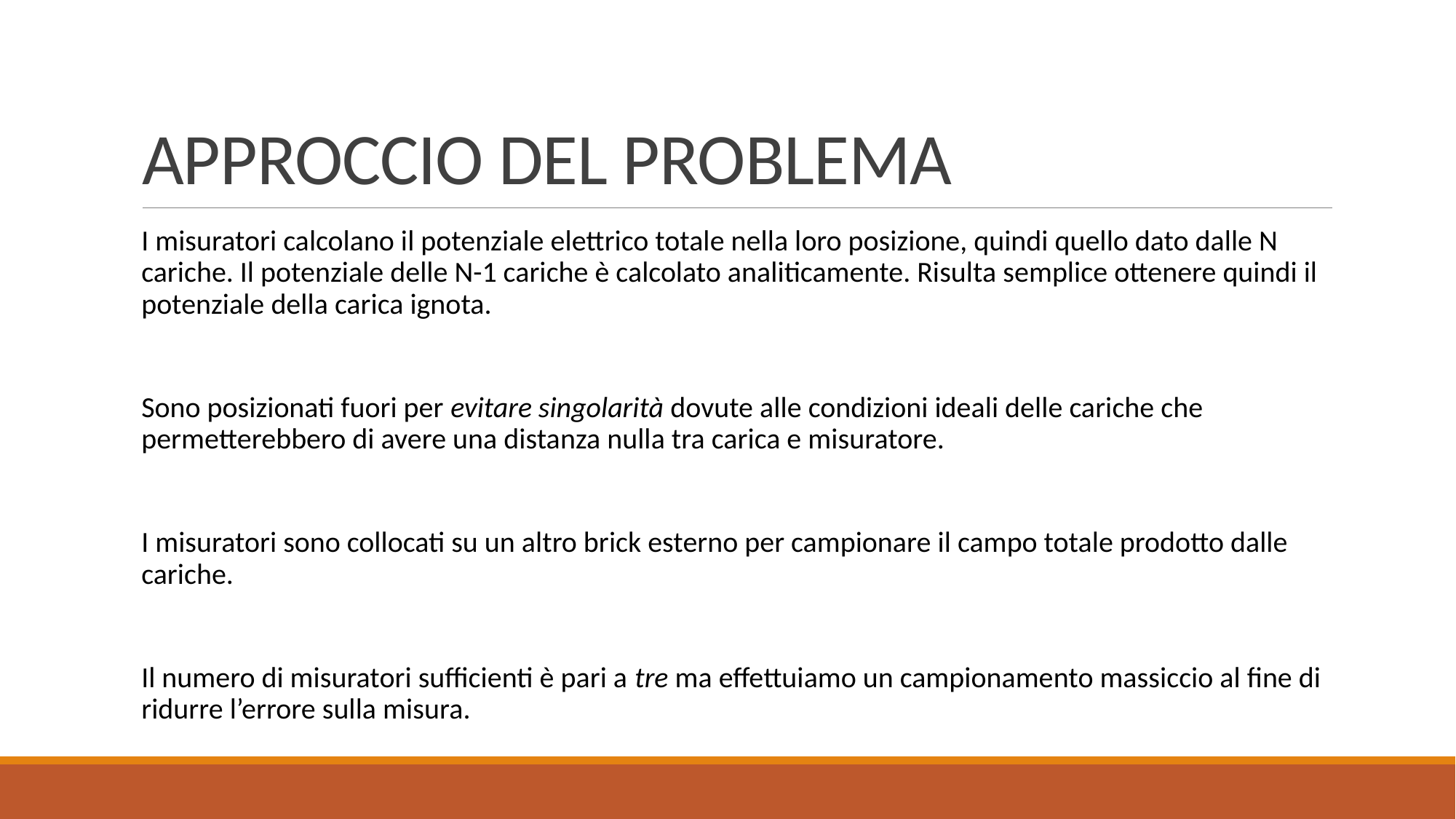

# APPROCCIO DEL PROBLEMA
I misuratori calcolano il potenziale elettrico totale nella loro posizione, quindi quello dato dalle N cariche. Il potenziale delle N-1 cariche è calcolato analiticamente. Risulta semplice ottenere quindi il potenziale della carica ignota.

Sono posizionati fuori per evitare singolarità dovute alle condizioni ideali delle cariche che permetterebbero di avere una distanza nulla tra carica e misuratore.

I misuratori sono collocati su un altro brick esterno per campionare il campo totale prodotto dalle cariche.

Il numero di misuratori sufficienti è pari a tre ma effettuiamo un campionamento massiccio al fine di ridurre l’errore sulla misura.